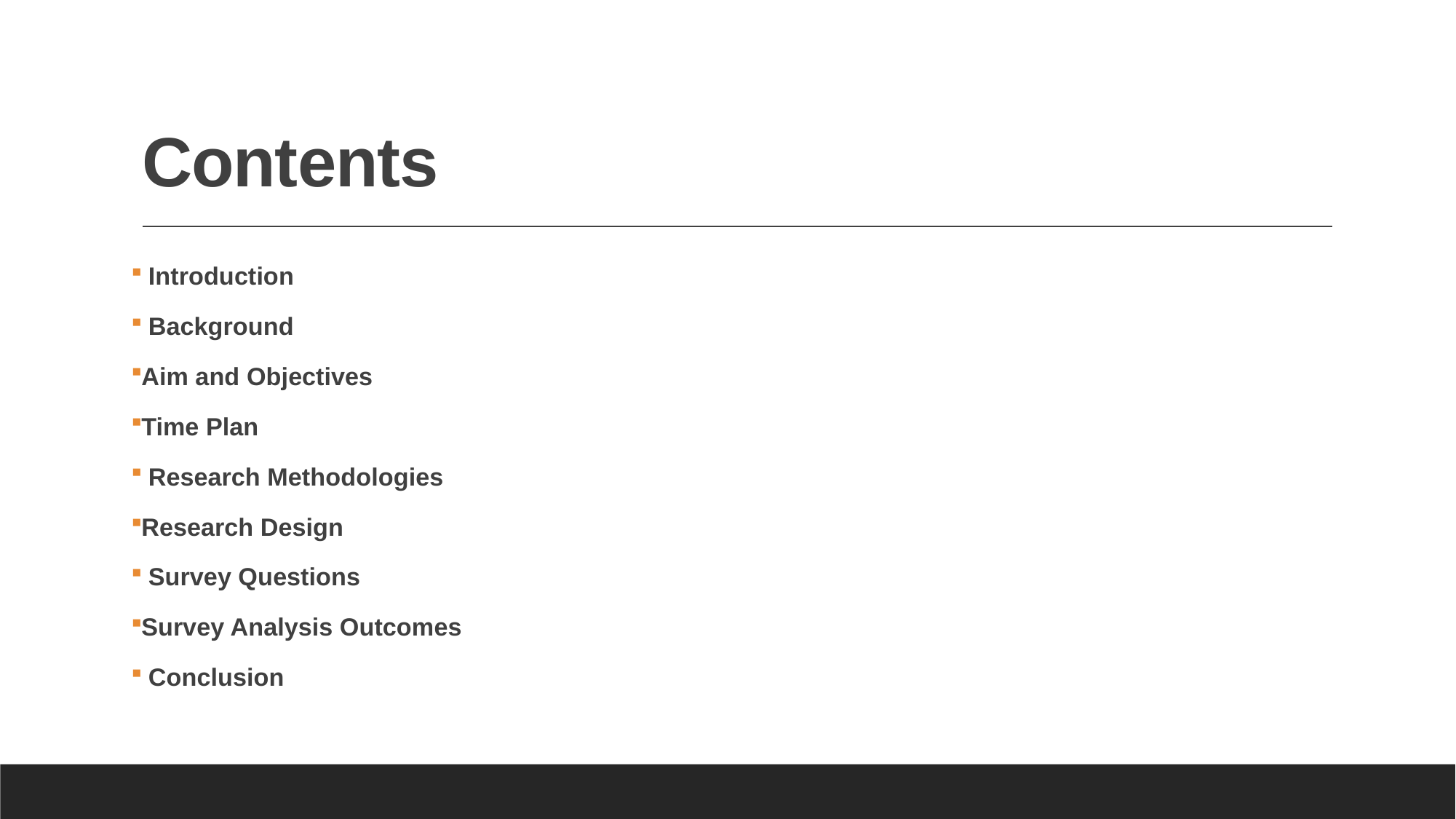

# Contents
 Introduction
 Background
Aim and Objectives
Time Plan
 Research Methodologies
Research Design
 Survey Questions
Survey Analysis Outcomes
 Conclusion